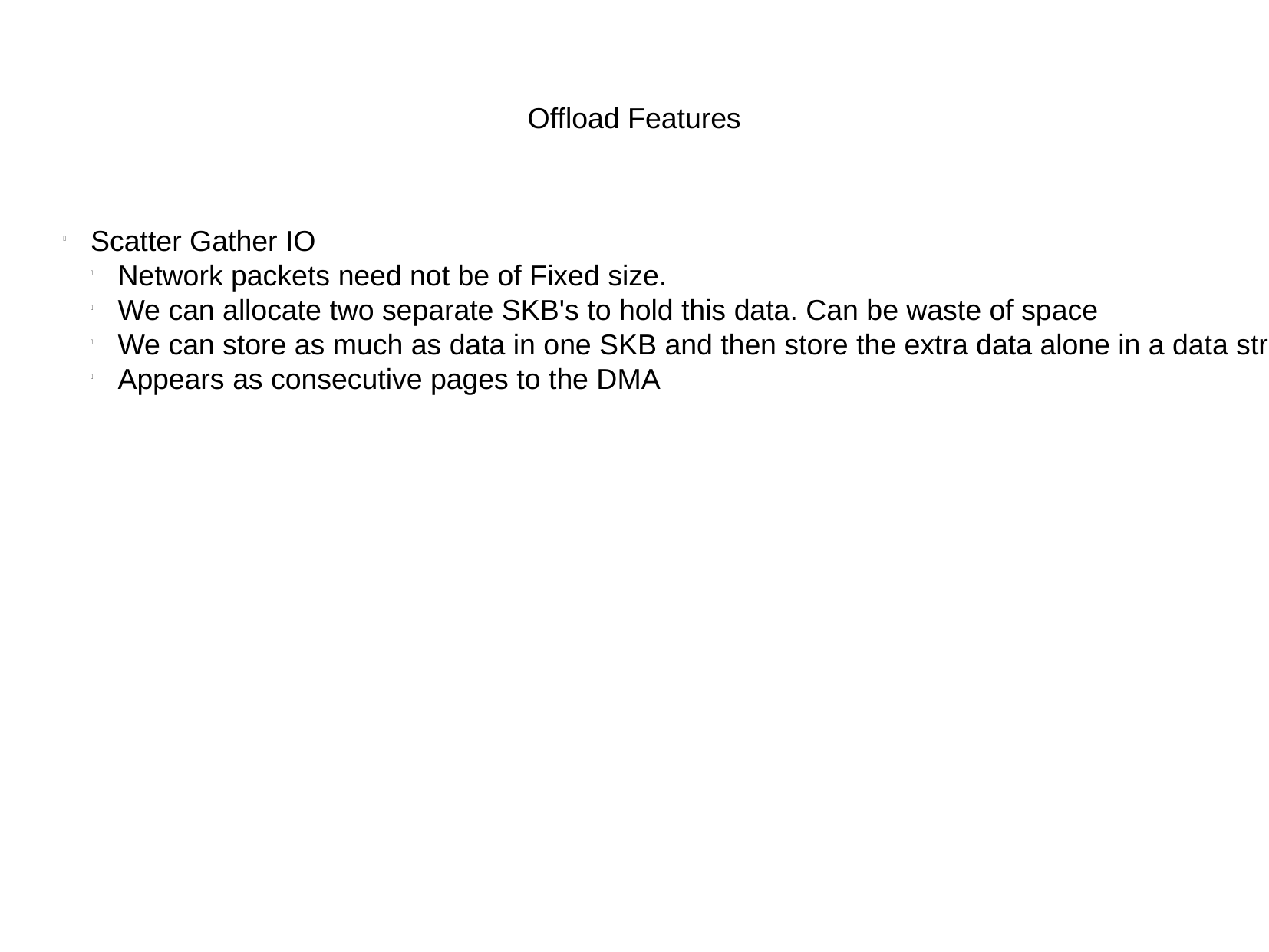

Offload Features
Scatter Gather IO
Network packets need not be of Fixed size.
We can allocate two separate SKB's to hold this data. Can be waste of space
We can store as much as data in one SKB and then store the extra data alone in a data structure tailored for this
Appears as consecutive pages to the DMA